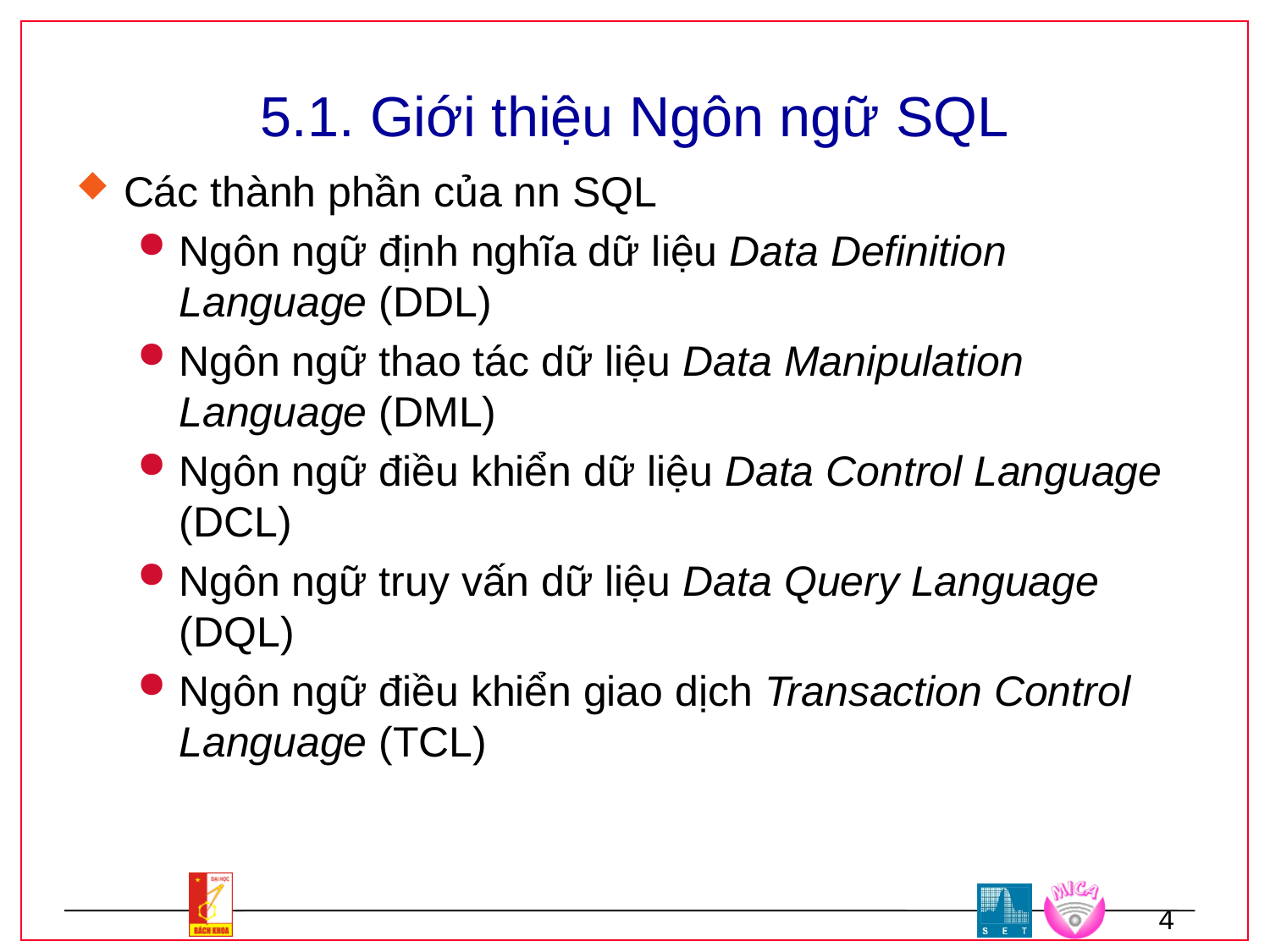

# 5.1. Giới thiệu Ngôn ngữ SQL
Các thành phần của nn SQL
Ngôn ngữ định nghĩa dữ liệu Data Definition Language (DDL)
Ngôn ngữ thao tác dữ liệu Data Manipulation Language (DML)
Ngôn ngữ điều khiển dữ liệu Data Control Language (DCL)
Ngôn ngữ truy vấn dữ liệu Data Query Language (DQL)
Ngôn ngữ điều khiển giao dịch Transaction Control Language (TCL)

4